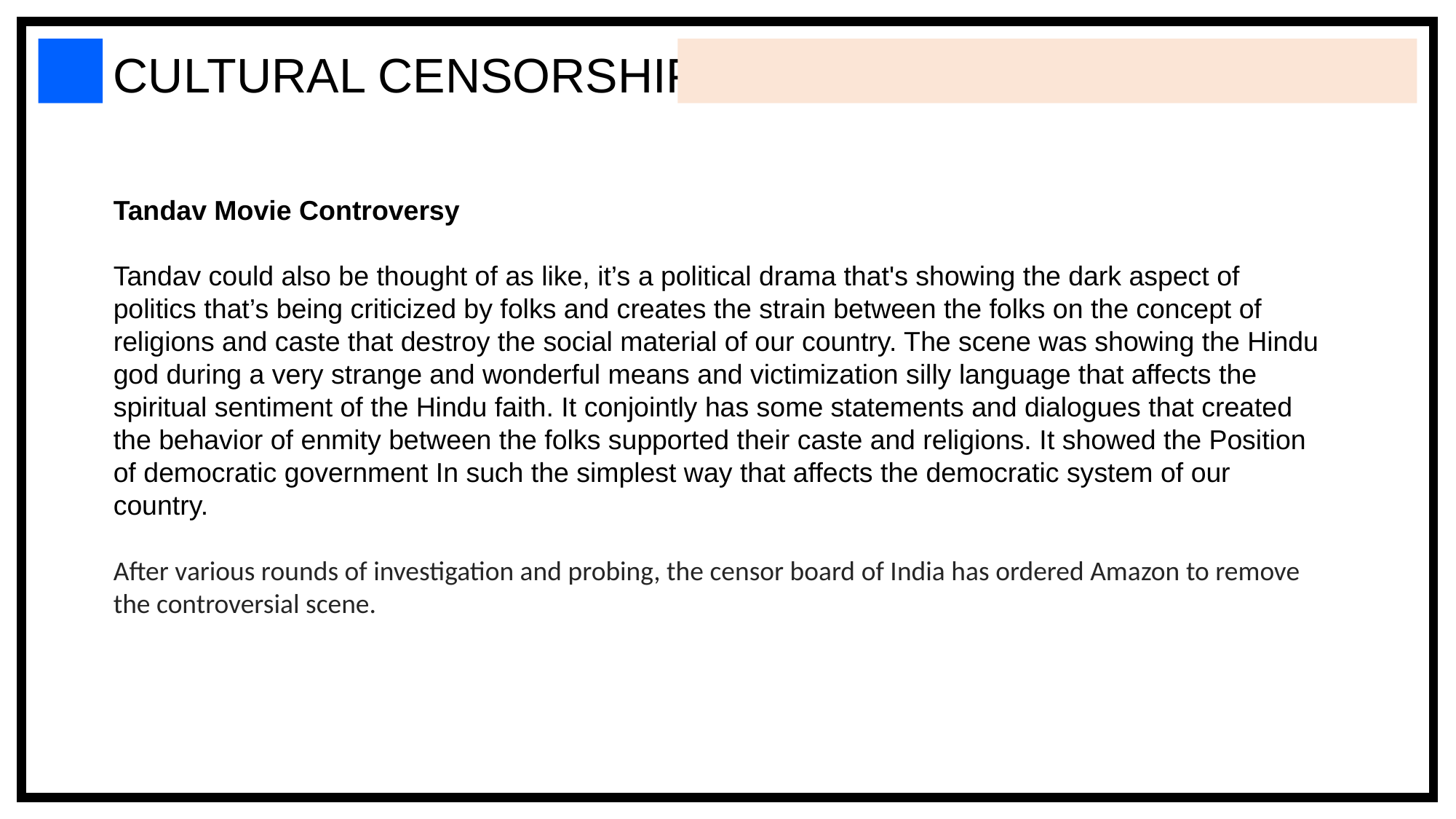

CULTURAL CENSORSHIP

Tandav Movie Controversy

Tandav could also be thought of as like, it’s a political drama that's showing the dark aspect of politics that’s being criticized by folks and creates the strain between the folks on the concept of religions and caste that destroy the social material of our country. The scene was showing the Hindu god during a very strange and wonderful means and victimization silly language that affects the spiritual sentiment of the Hindu faith. It conjointly has some statements and dialogues that created the behavior of enmity between the folks supported their caste and religions. It showed the Position of democratic government In such the simplest way that affects the democratic system of our country.

After various rounds of investigation and probing, the censor board of India has ordered Amazon to remove the controversial scene.